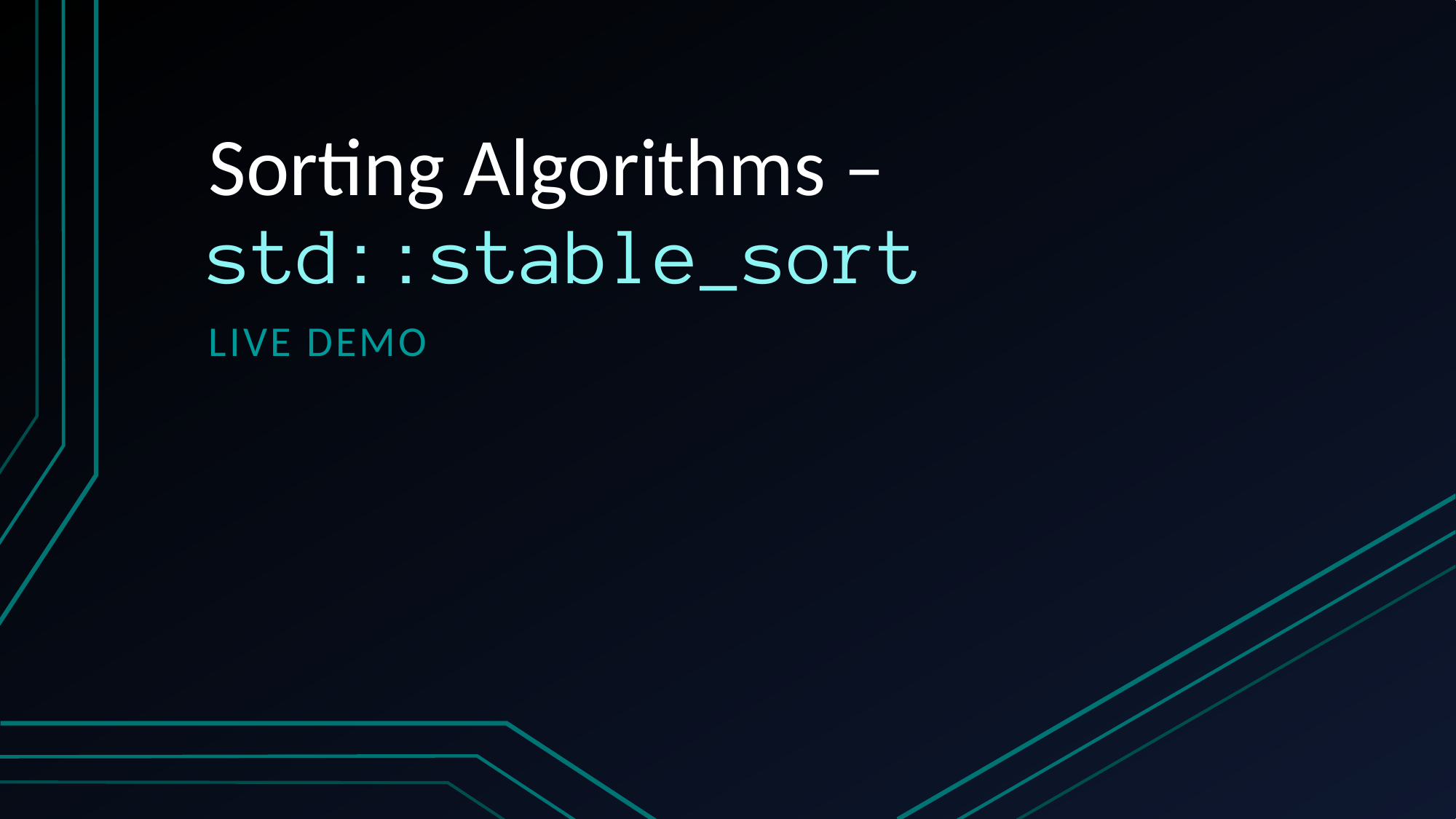

# Sorting Algorithms – std::stable_sort
Live Demo